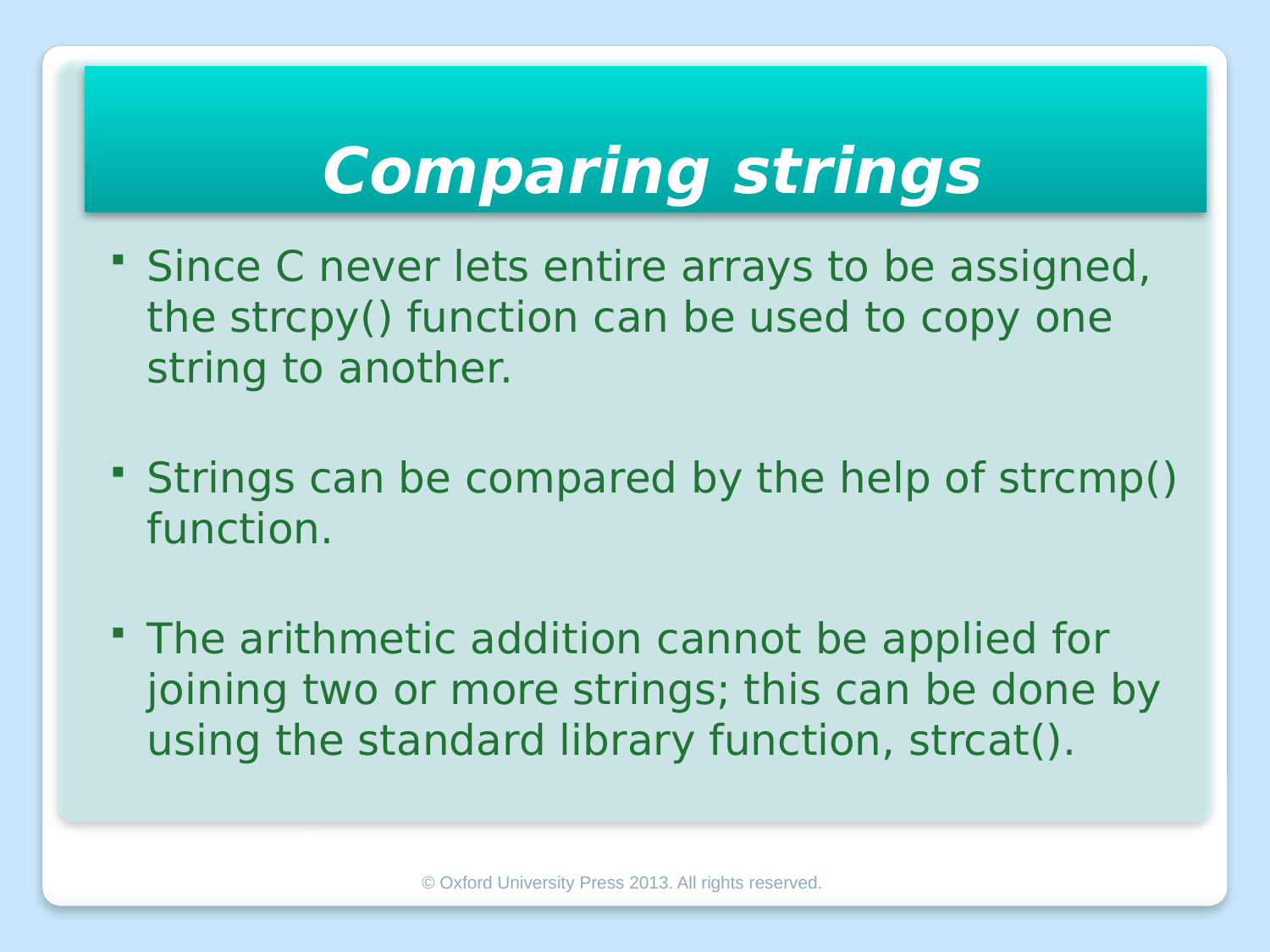

# Comparing strings
Since C never lets entire arrays to be assigned, the strcpy() function can be used to copy one string to another.

Strings can be compared by the help of strcmp() function.

The arithmetic addition cannot be applied for joining two or more strings; this can be done by using the standard library function, strcat().

© Oxford University Press 2013. All rights reserved.